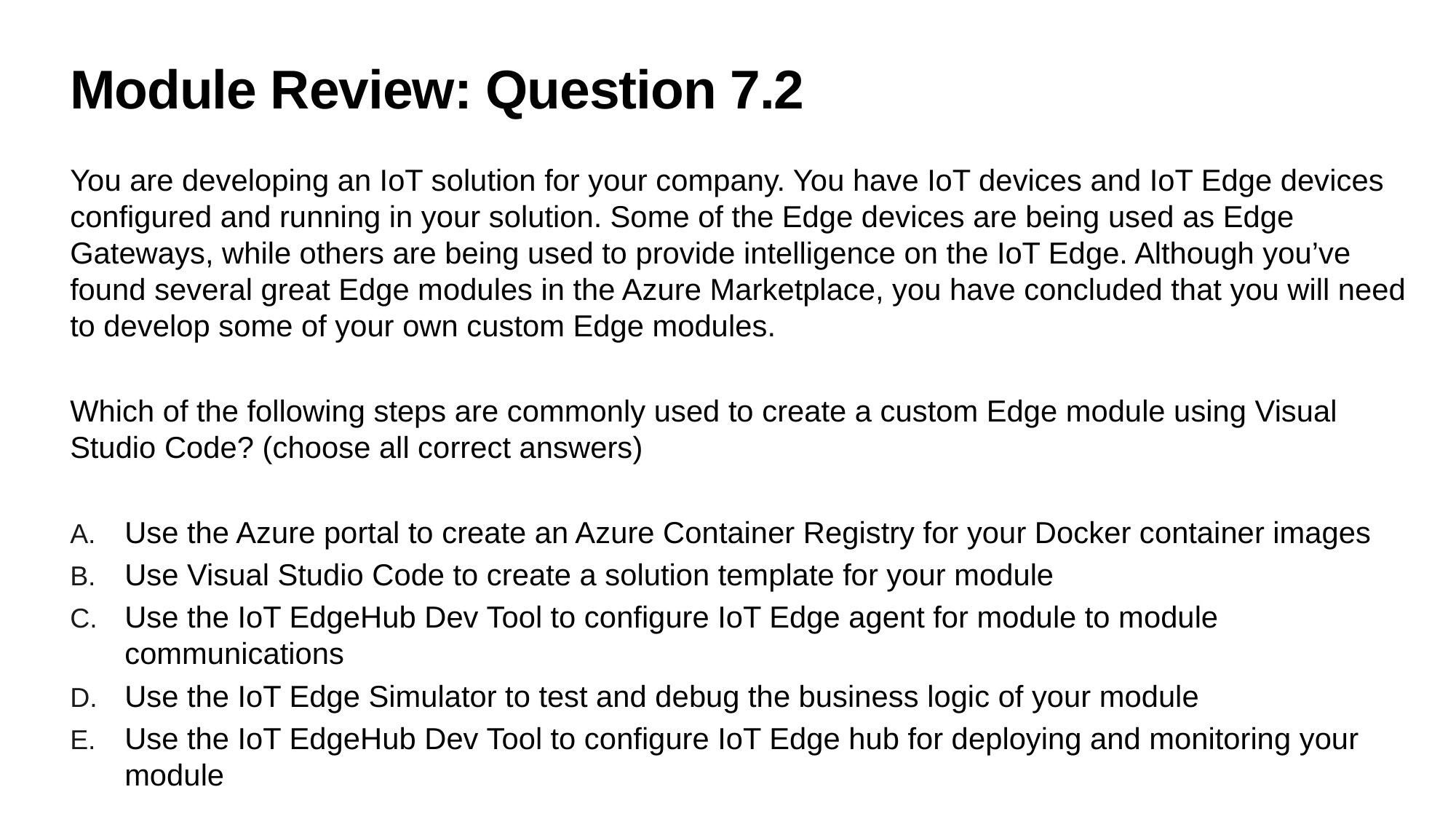

# Module Review: Question 7.2
You are developing an IoT solution for your company. You have IoT devices and IoT Edge devices configured and running in your solution. Some of the Edge devices are being used as Edge Gateways, while others are being used to provide intelligence on the IoT Edge. Although you’ve found several great Edge modules in the Azure Marketplace, you have concluded that you will need to develop some of your own custom Edge modules.

Which of the following steps are commonly used to create a custom Edge module using Visual Studio Code? (choose all correct answers)

Use the Azure portal to create an Azure Container Registry for your Docker container images
Use Visual Studio Code to create a solution template for your module
Use the IoT EdgeHub Dev Tool to configure IoT Edge agent for module to module communications
Use the IoT Edge Simulator to test and debug the business logic of your module
Use the IoT EdgeHub Dev Tool to configure IoT Edge hub for deploying and monitoring your module